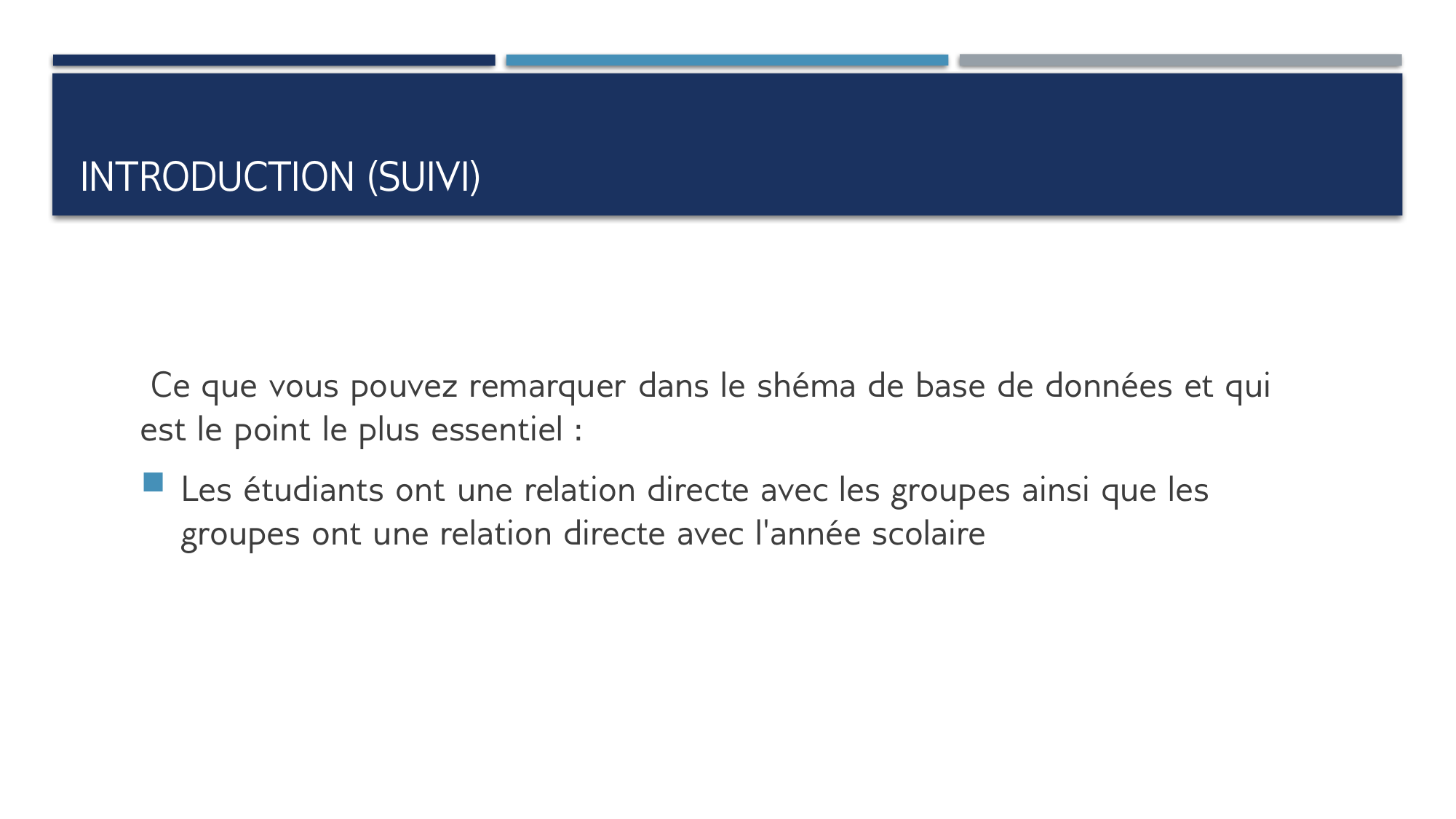

# Introduction (suivi)
 Ce que vous pouvez remarquer dans le shéma de base de données et qui est le point le plus essentiel :
Les étudiants ont une relation directe avec les groupes ainsi que les groupes ont une relation directe avec l'année scolaire